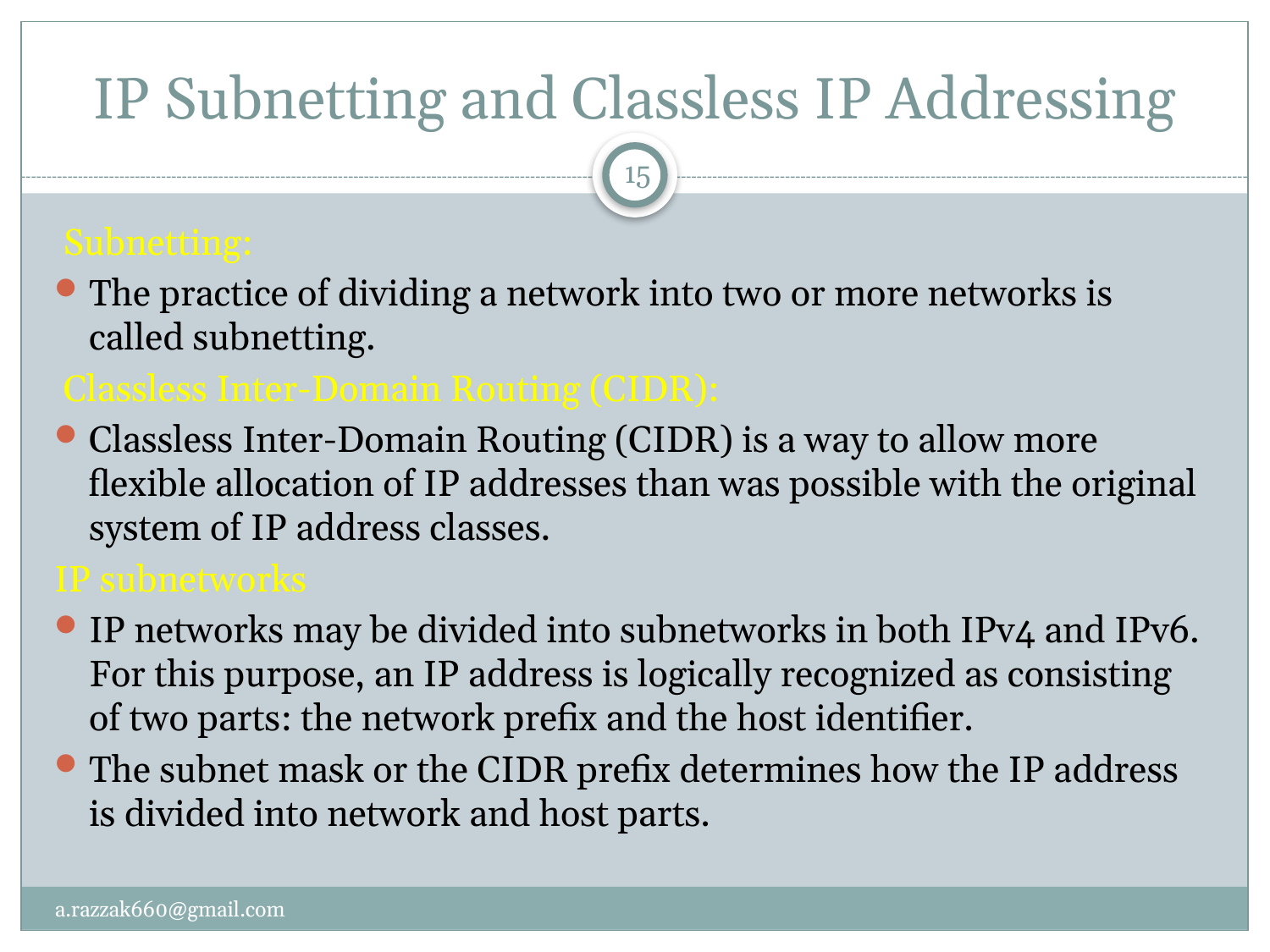

# IP Subnetting and Classless IP Addressing
15
 Subnetting:
The practice of dividing a network into two or more networks is called subnetting.
 Classless Inter-Domain Routing (CIDR):
Classless Inter-Domain Routing (CIDR) is a way to allow more flexible allocation of IP addresses than was possible with the original system of IP address classes.
IP subnetworks
IP networks may be divided into subnetworks in both IPv4 and IPv6. For this purpose, an IP address is logically recognized as consisting of two parts: the network prefix and the host identifier.
The subnet mask or the CIDR prefix determines how the IP address is divided into network and host parts.
a.razzak660@gmail.com